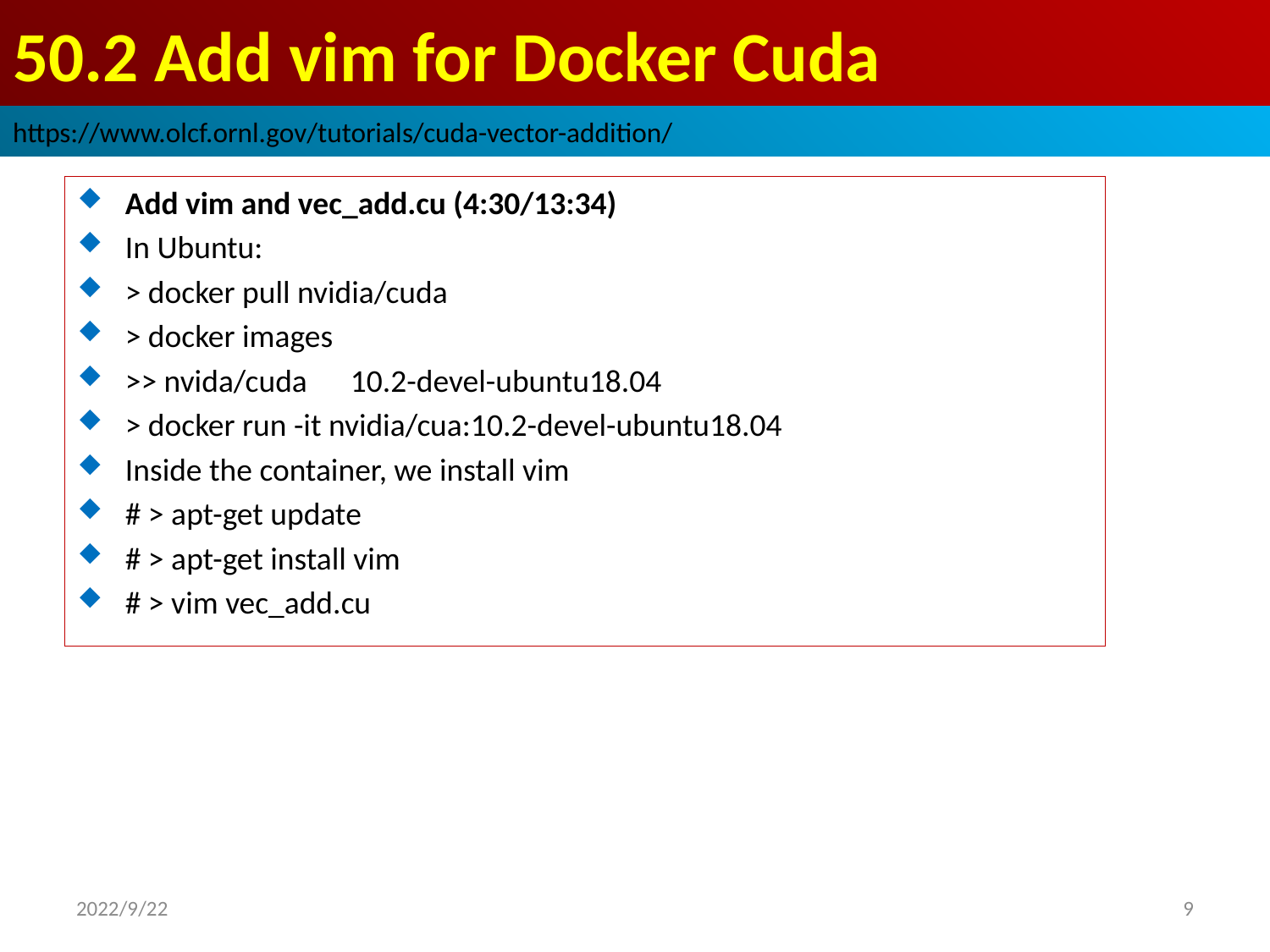

# 50.2 Add vim for Docker Cuda
https://www.olcf.ornl.gov/tutorials/cuda-vector-addition/
Add vim and vec_add.cu (4:30/13:34)
In Ubuntu:
> docker pull nvidia/cuda
> docker images
>> nvida/cuda      10.2-devel-ubuntu18.04
> docker run -it nvidia/cua:10.2-devel-ubuntu18.04
Inside the container, we install vim
# > apt-get update
# > apt-get install vim
# > vim vec_add.cu
2022/9/22
9